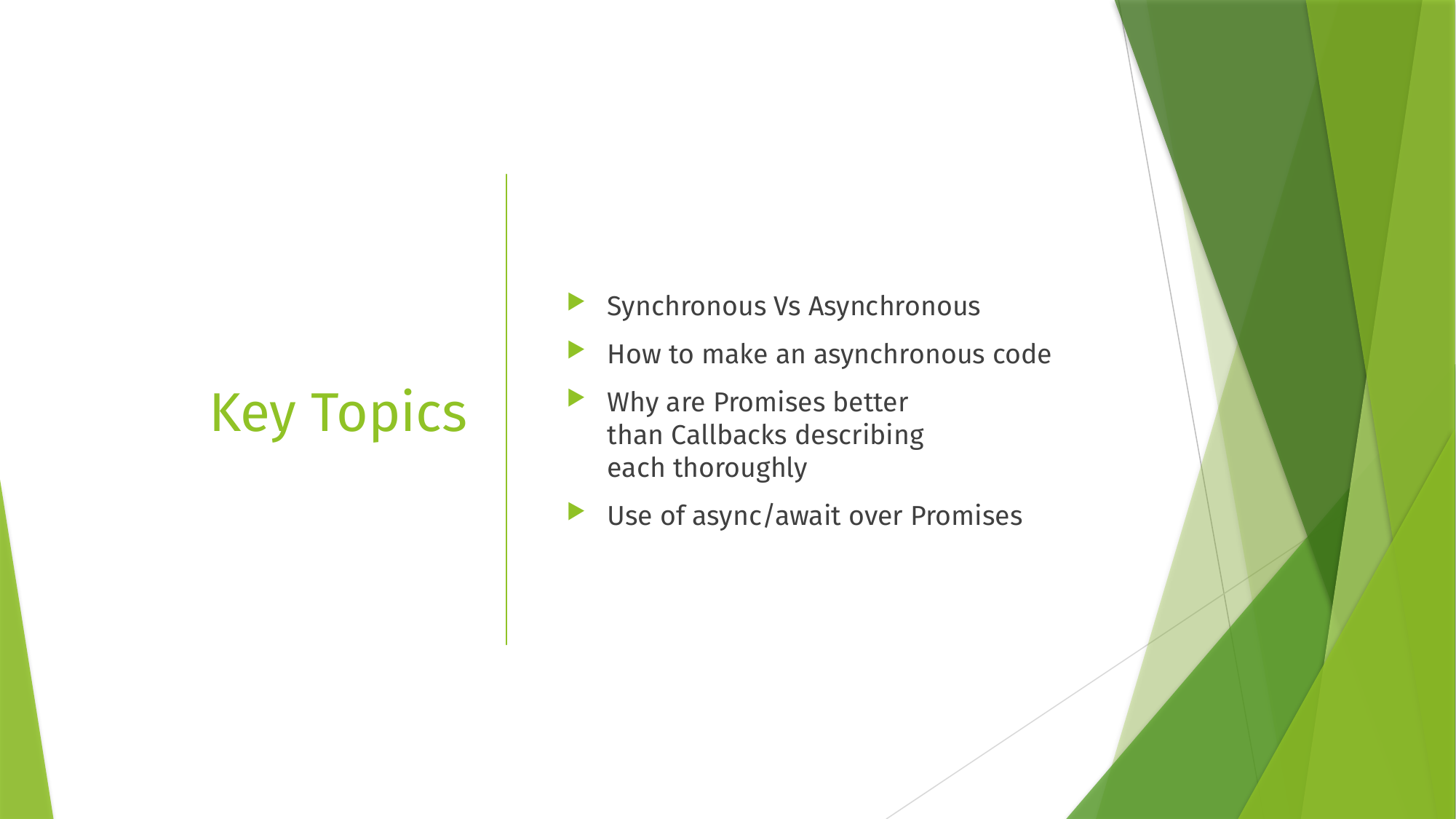

# Key Topics
Synchronous Vs Asynchronous
How to make an asynchronous code
Why are Promises better than Callbacks describing each thoroughly
Use of async/await over Promises